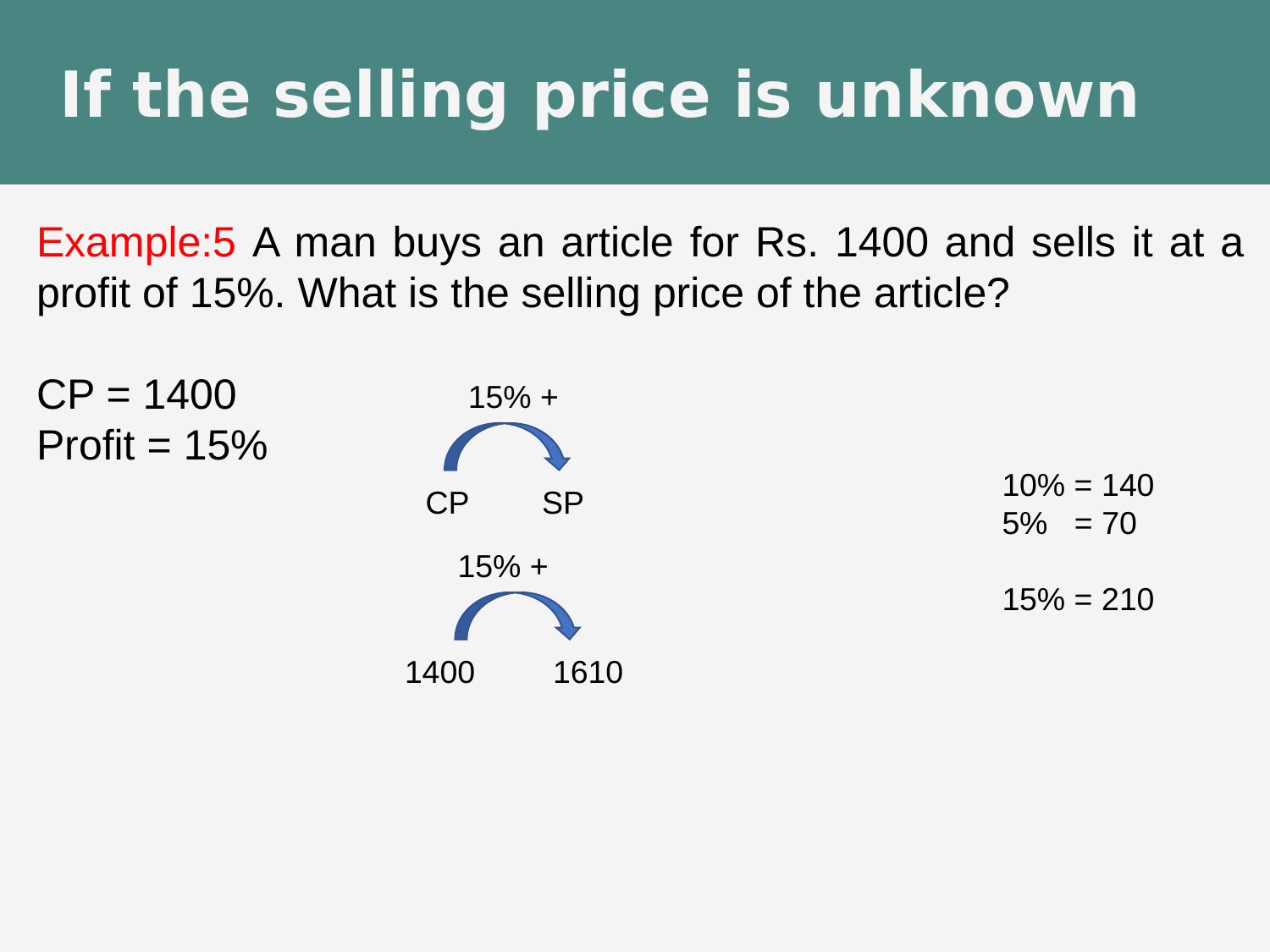

# If the selling price is unknown

Example:5 A man buys an article for Rs. 1400 and sells it at a profit of 15%. What is the selling price of the article?

CP = 1400
Profit = 15%

15% +

10% = 140
5%   = 70

15% = 210
CP
SP
15% +

1400
1610